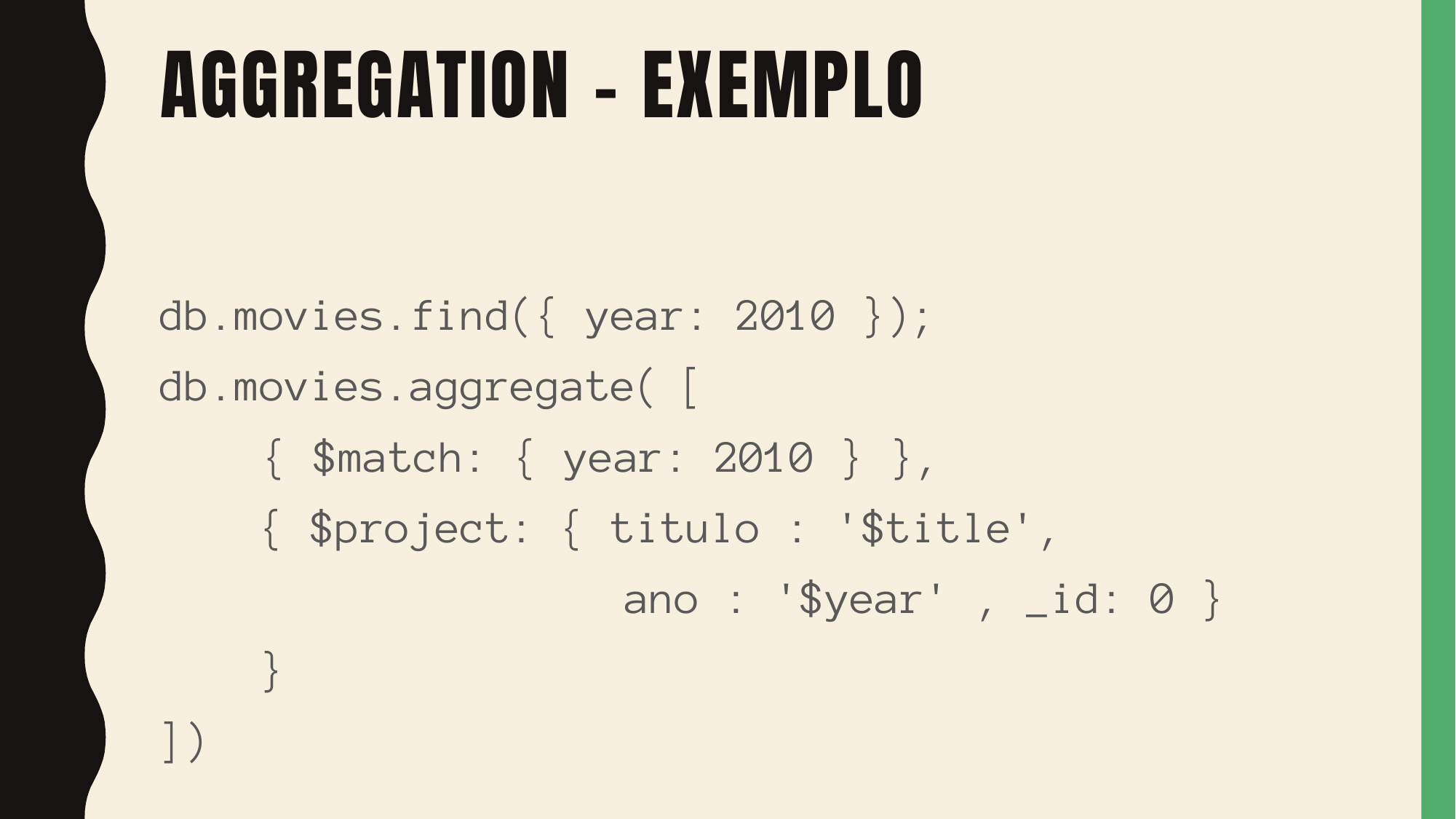

# AGGREGATION - EXEMPLO
db.movies.find({ year: 2010 });
db.movies.aggregate(	[
	{ $match: { year: 2010 } },
    { $project: { titulo : '$title',
				  ano : '$year' , _id: 0 }
    }
])